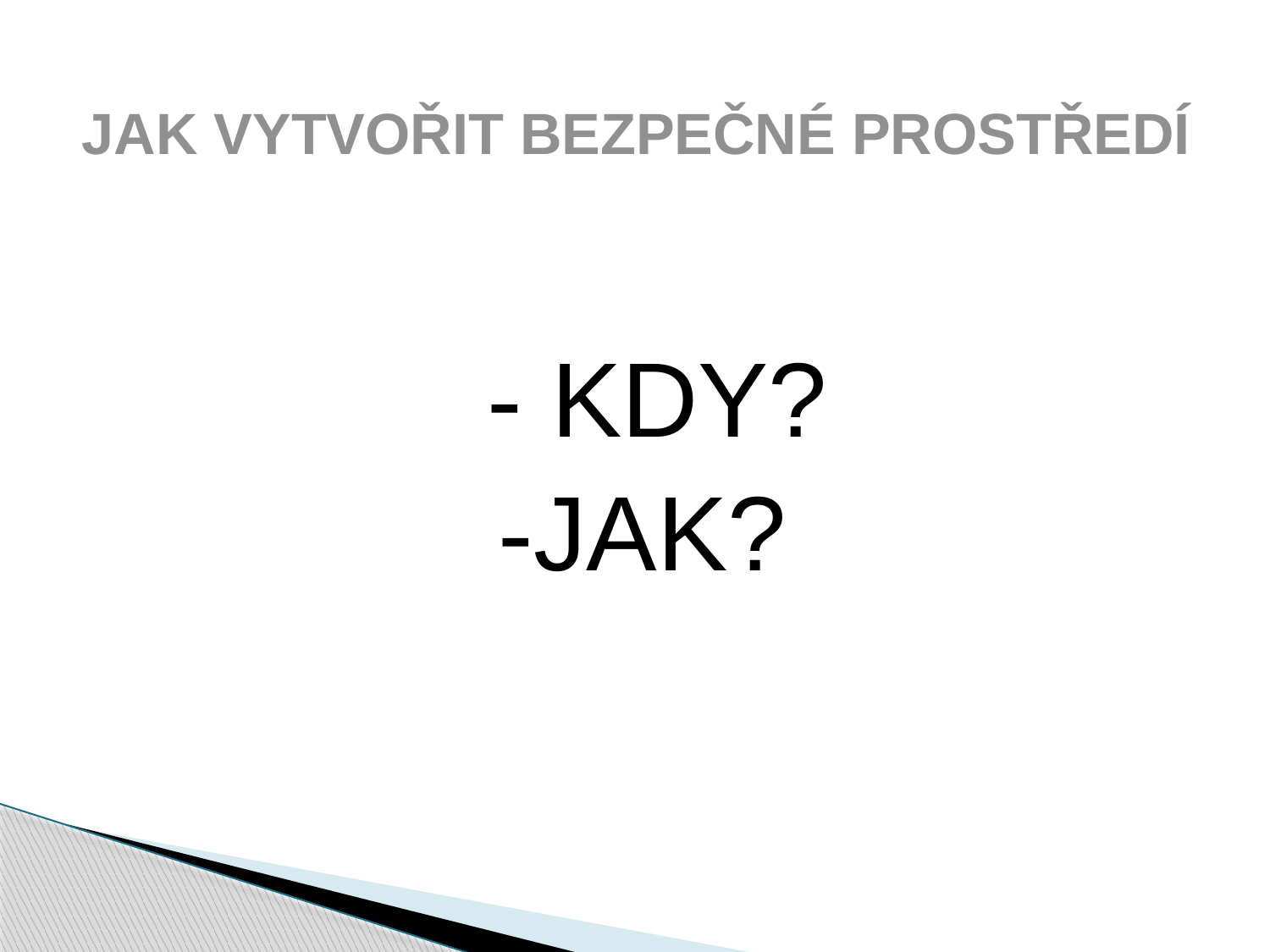

# JAK VYTVOŘIT BEZPEČNÉ PROSTŘEDÍ

 - KDY?
-JAK?